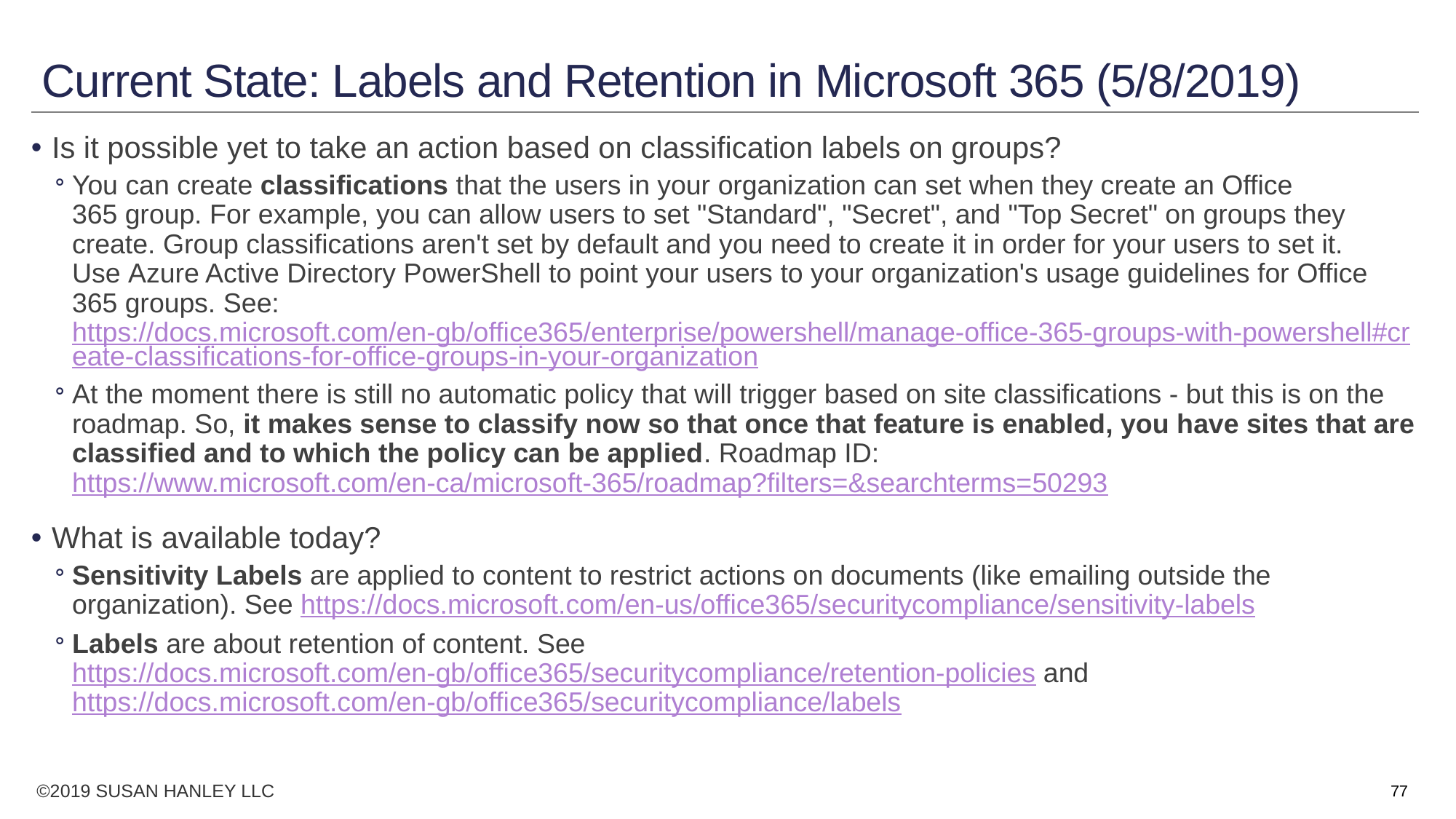

# Current State: Labels and Retention in Microsoft 365 (5/8/2019)
Is it possible yet to take an action based on classification labels on groups?
You can create classifications that the users in your organization can set when they create an Office 365 group. For example, you can allow users to set "Standard", "Secret", and "Top Secret" on groups they create. Group classifications aren't set by default and you need to create it in order for your users to set it. Use Azure Active Directory PowerShell to point your users to your organization's usage guidelines for Office 365 groups. See: https://docs.microsoft.com/en-gb/office365/enterprise/powershell/manage-office-365-groups-with-powershell#create-classifications-for-office-groups-in-your-organization
At the moment there is still no automatic policy that will trigger based on site classifications - but this is on the roadmap. So, it makes sense to classify now so that once that feature is enabled, you have sites that are classified and to which the policy can be applied. Roadmap ID: https://www.microsoft.com/en-ca/microsoft-365/roadmap?filters=&searchterms=50293
What is available today?
Sensitivity Labels are applied to content to restrict actions on documents (like emailing outside the organization). See https://docs.microsoft.com/en-us/office365/securitycompliance/sensitivity-labels
Labels are about retention of content. See https://docs.microsoft.com/en-gb/office365/securitycompliance/retention-policies and https://docs.microsoft.com/en-gb/office365/securitycompliance/labels

77